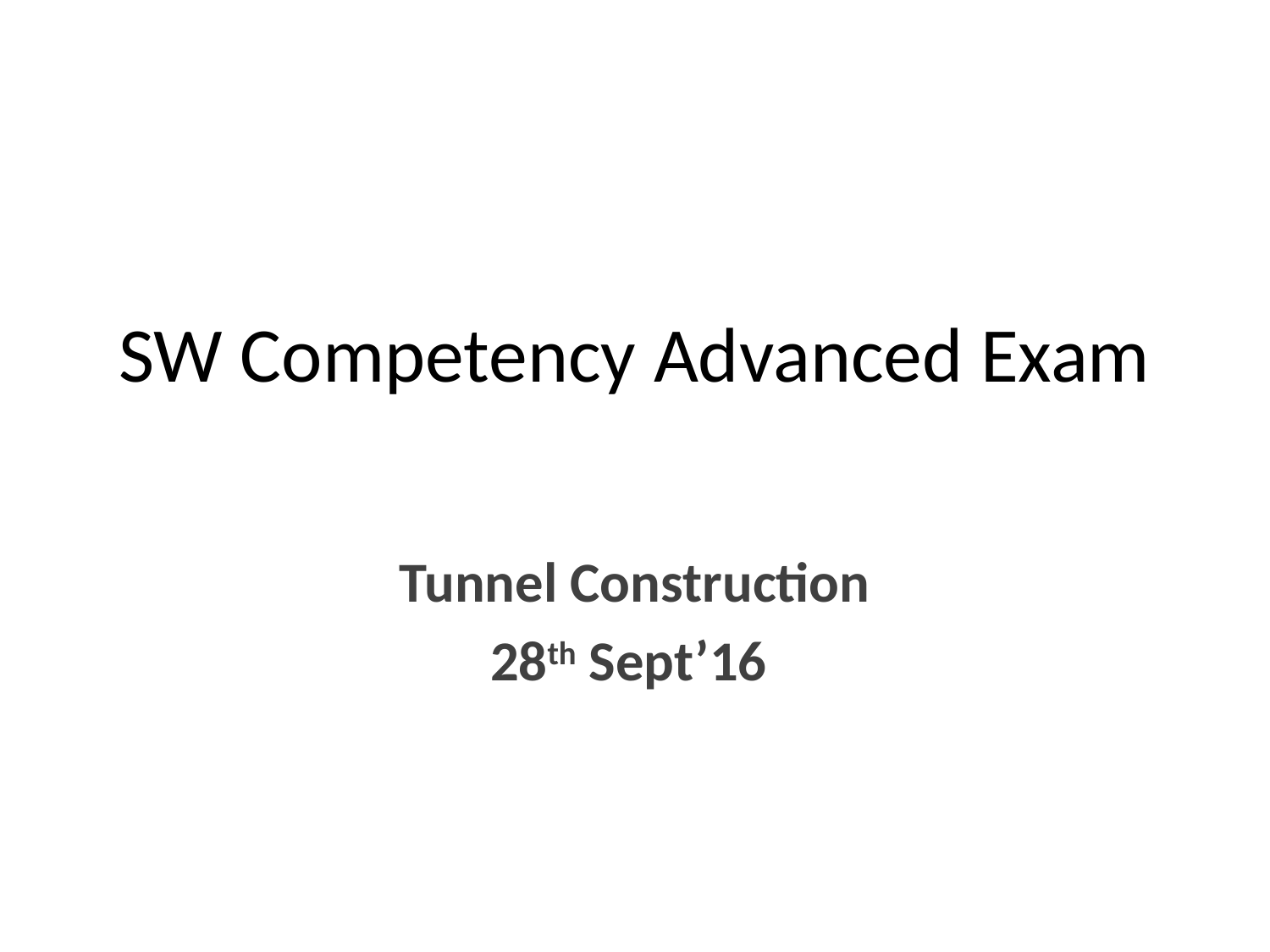

# SW Competency Advanced Exam
Tunnel Construction
28th Sept’16